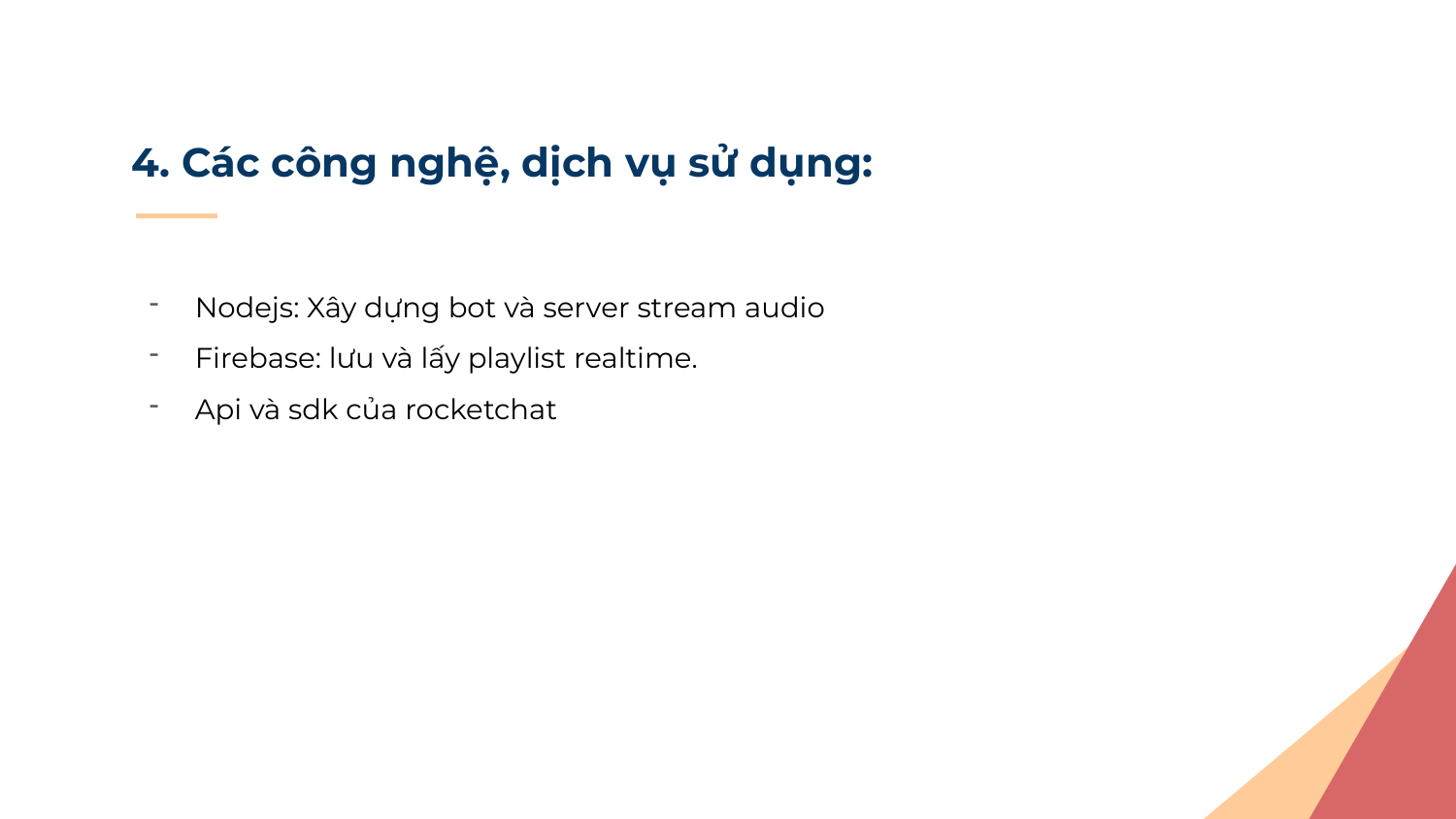

4. Các công nghệ, dịch vụ sử dụng:
Nodejs: Xây dựng bot và server stream audio
Firebase: lưu và lấy playlist realtime.
Api và sdk của rocketchat